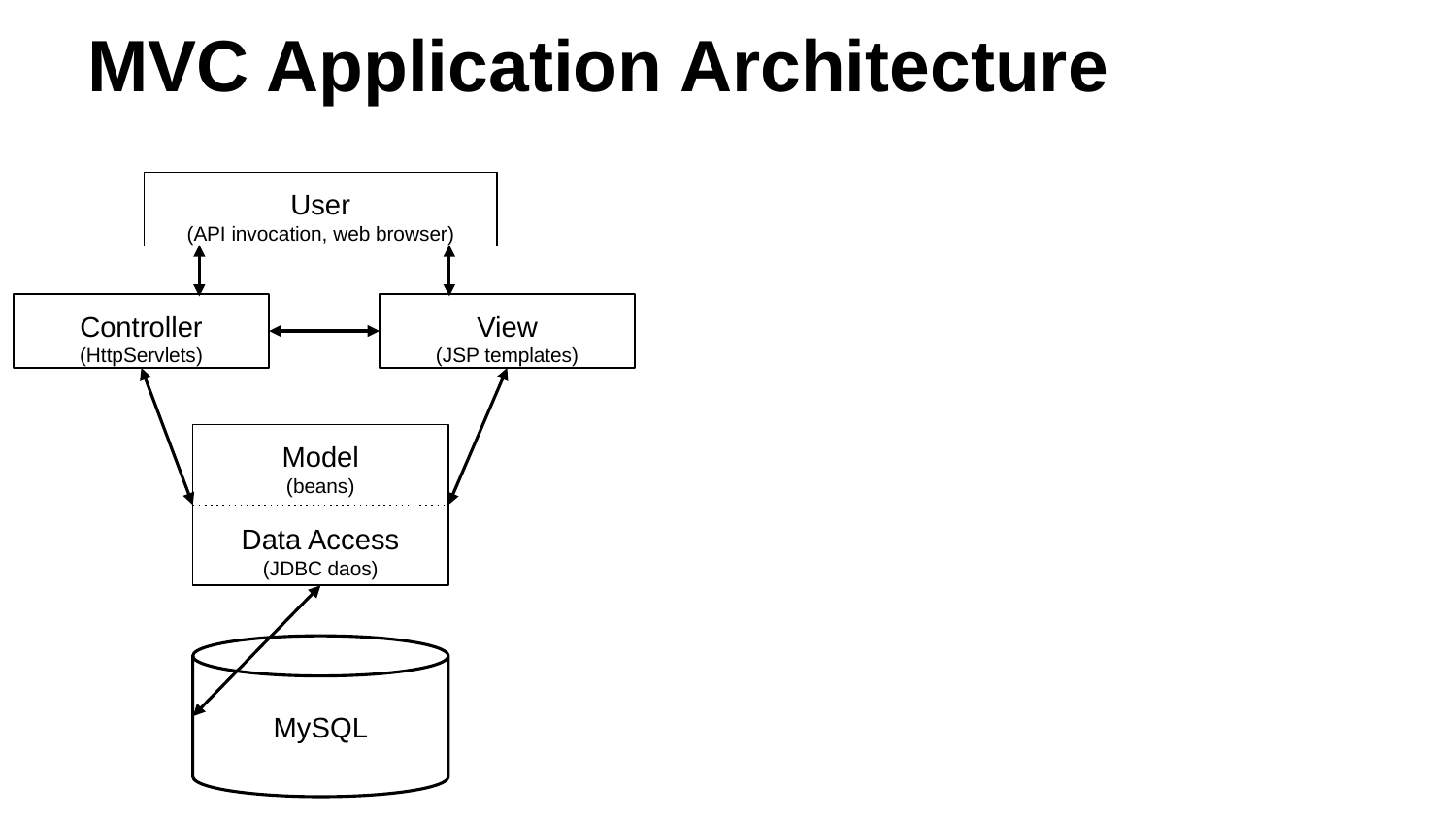

# MVC Application Architecture
User
(API invocation, web browser)
Controller
(HttpServlets)
View
(JSP templates)
Model
(beans)

Data Access
(JDBC daos)

MySQL